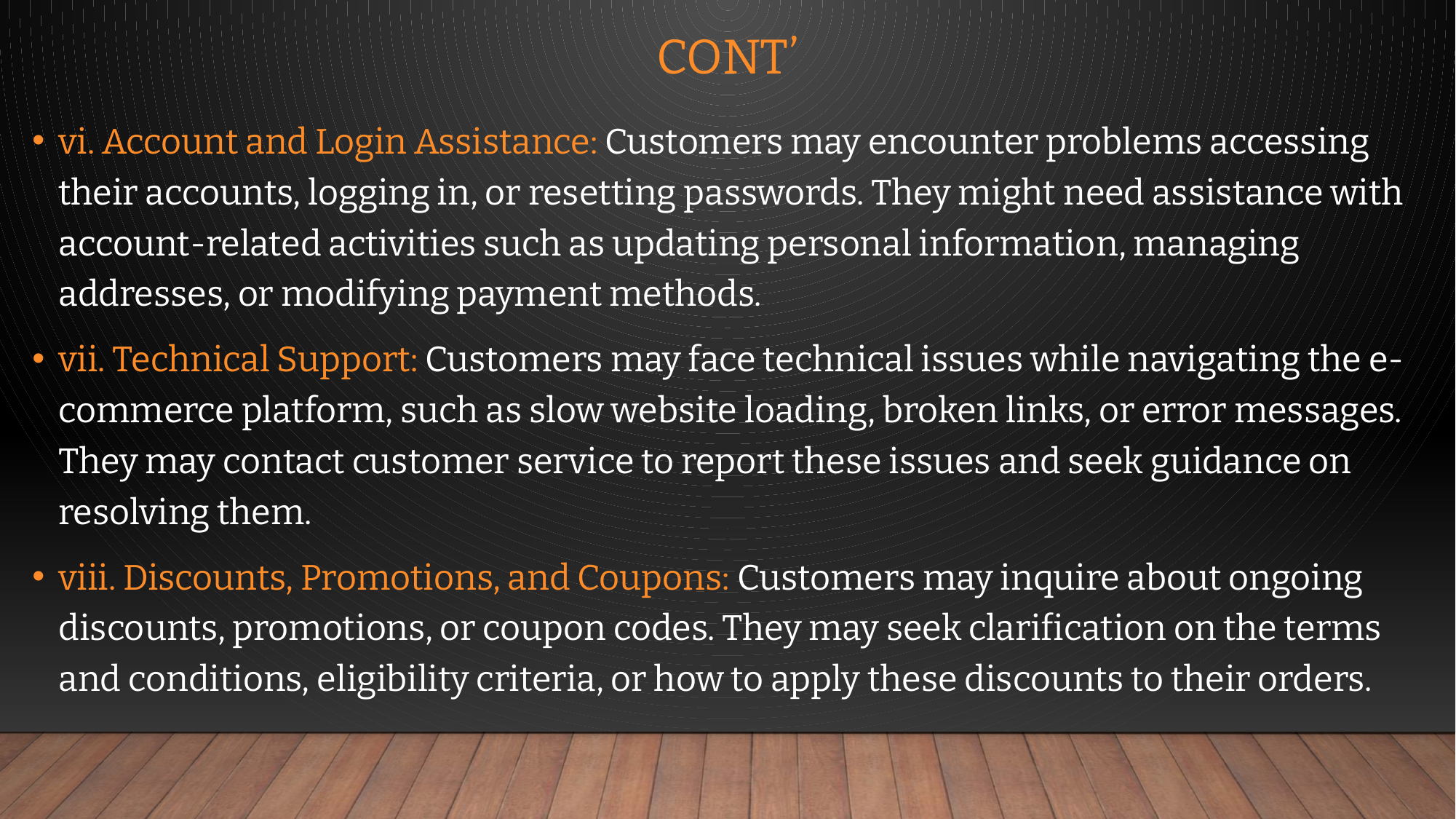

# CONT’
vi. Account and Login Assistance: Customers may encounter problems accessing their accounts, logging in, or resetting passwords. They might need assistance with account-related activities such as updating personal information, managing addresses, or modifying payment methods.
vii. Technical Support: Customers may face technical issues while navigating the e-commerce platform, such as slow website loading, broken links, or error messages. They may contact customer service to report these issues and seek guidance on resolving them.
viii. Discounts, Promotions, and Coupons: Customers may inquire about ongoing discounts, promotions, or coupon codes. They may seek clarification on the terms and conditions, eligibility criteria, or how to apply these discounts to their orders.